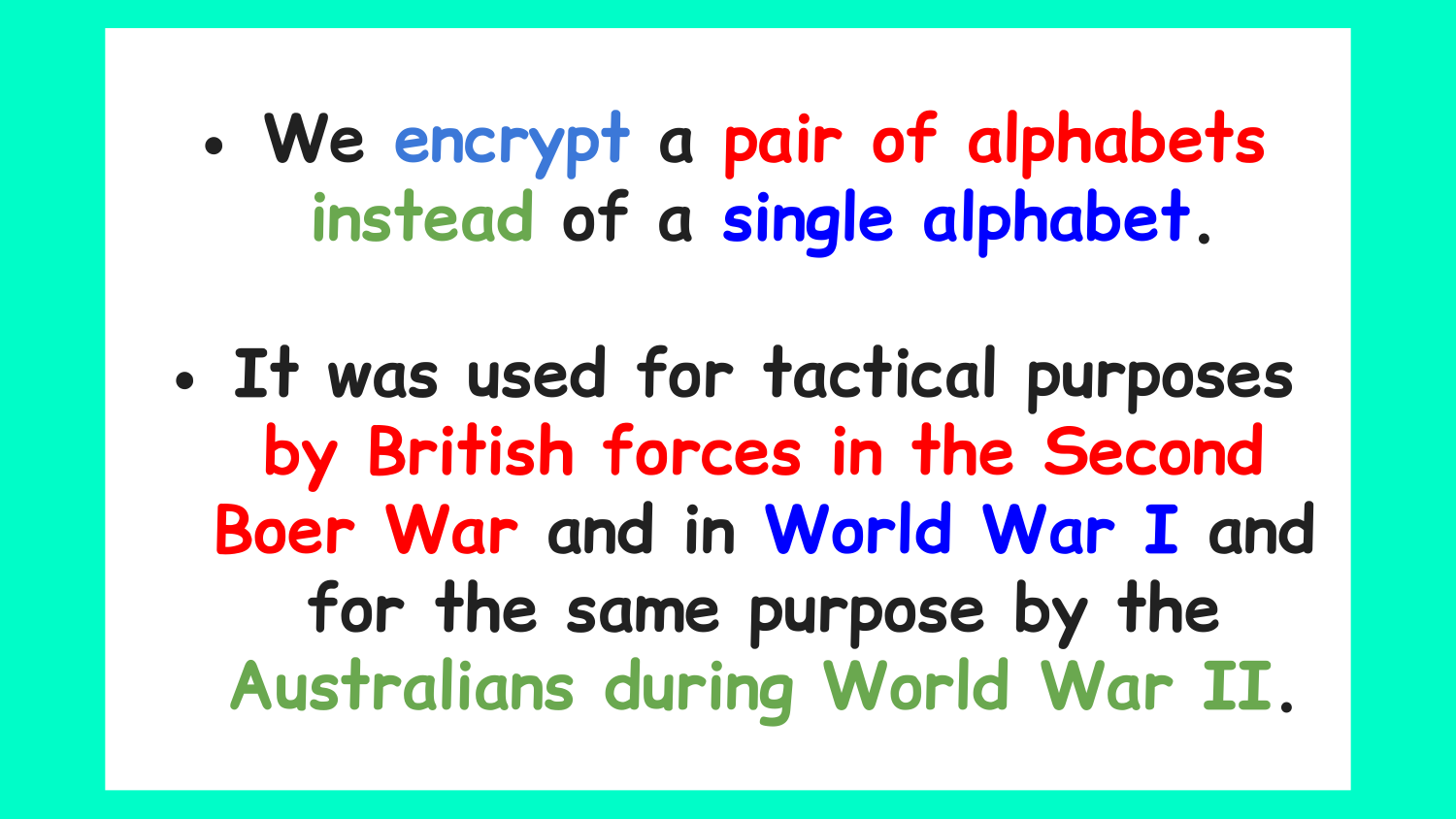

# We encrypt a pair of alphabets instead of a single alphabet.

It was used for tactical purposes by British forces in the Second Boer War and in World War I and for the same purpose by the Australians during World War II.